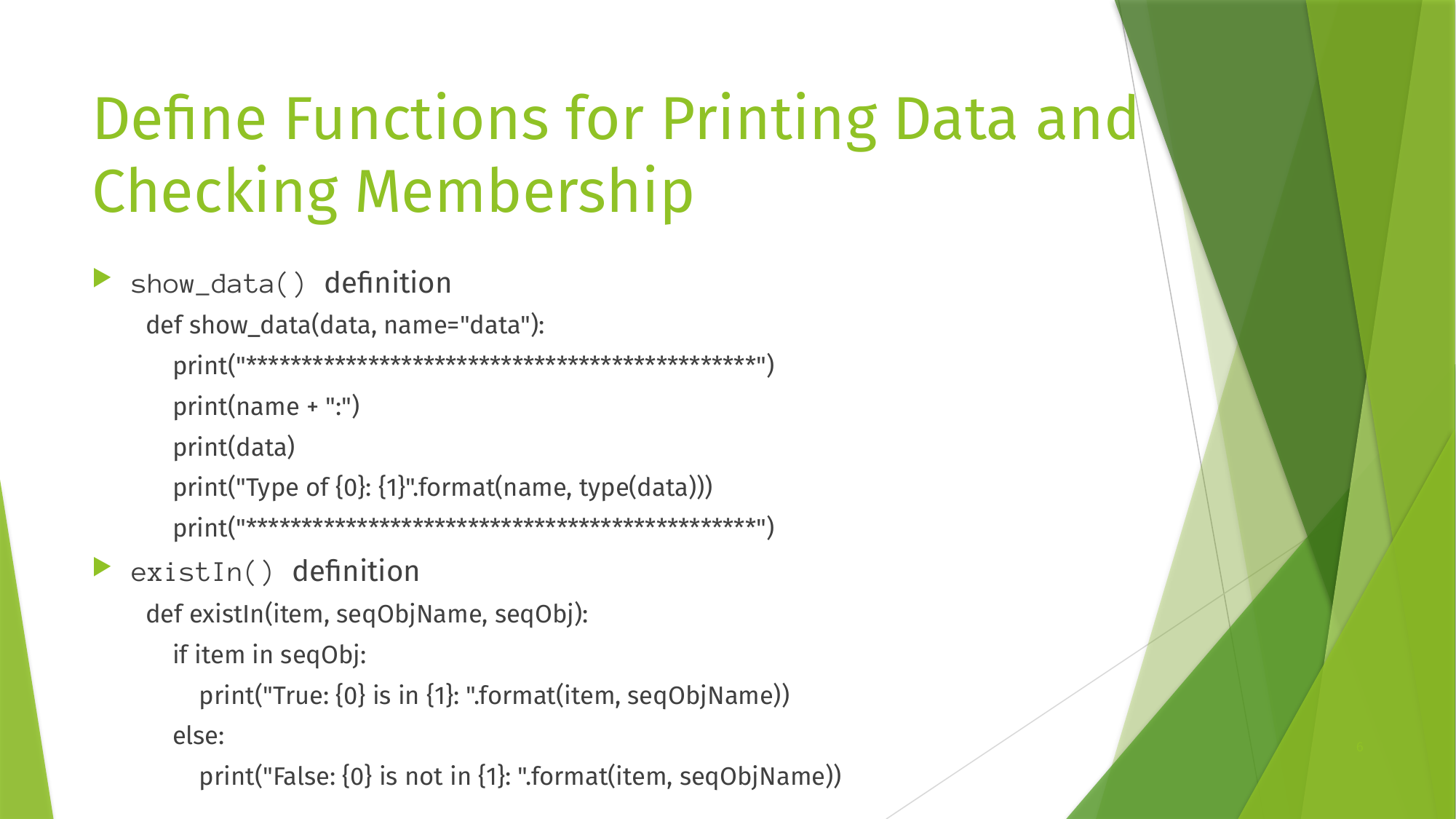

# Define Functions for Printing Data and Checking Membership
show_data() definition
def show_data(data, name="data"):
    print("**********************************************")
    print(name + ":")
    print(data)
    print("Type of {0}: {1}".format(name, type(data)))
    print("**********************************************")
existIn() definition
def existIn(item, seqObjName, seqObj):
    if item in seqObj:
        print("True: {0} is in {1}: ".format(item, seqObjName))
    else:
        print("False: {0} is not in {1}: ".format(item, seqObjName))

6